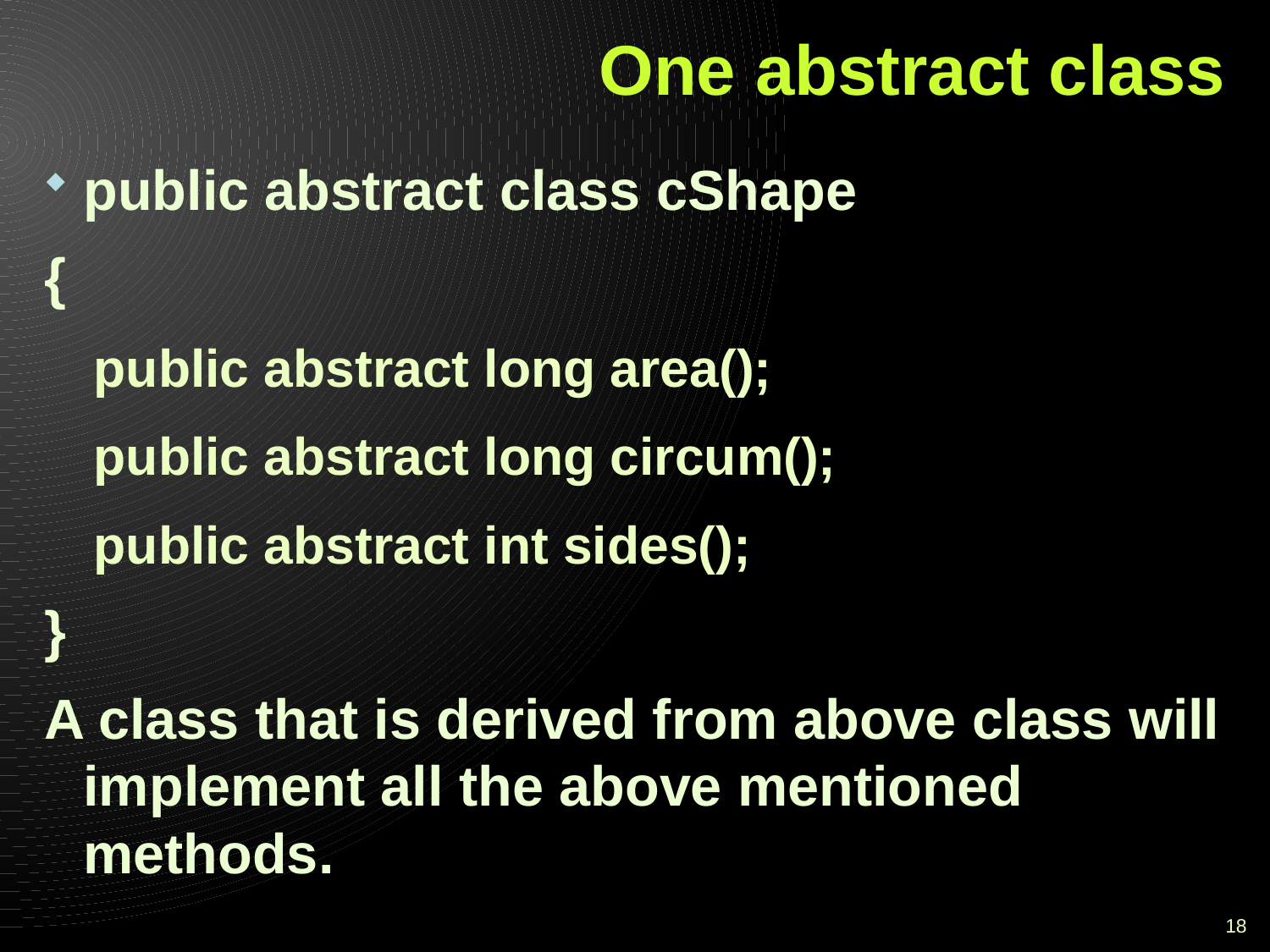

# One abstract class
public abstract class cShape
{
public abstract long area();
public abstract long circum();
public abstract int sides();
}
A class that is derived from above class will implement all the above mentioned methods.
18